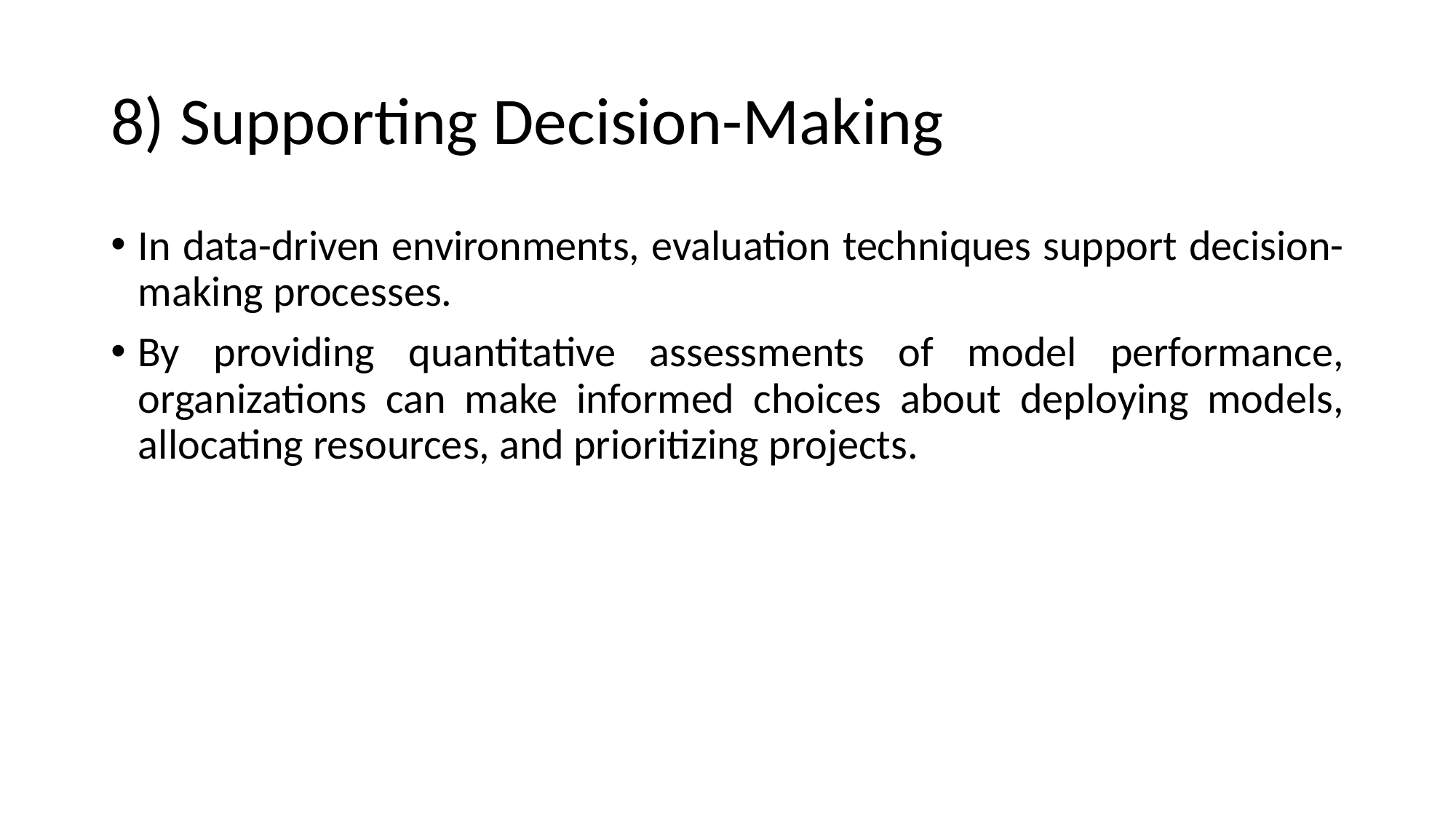

# 8) Supporting Decision-Making
In data-driven environments, evaluation techniques support decision-making processes.
By providing quantitative assessments of model performance, organizations can make informed choices about deploying models, allocating resources, and prioritizing projects.